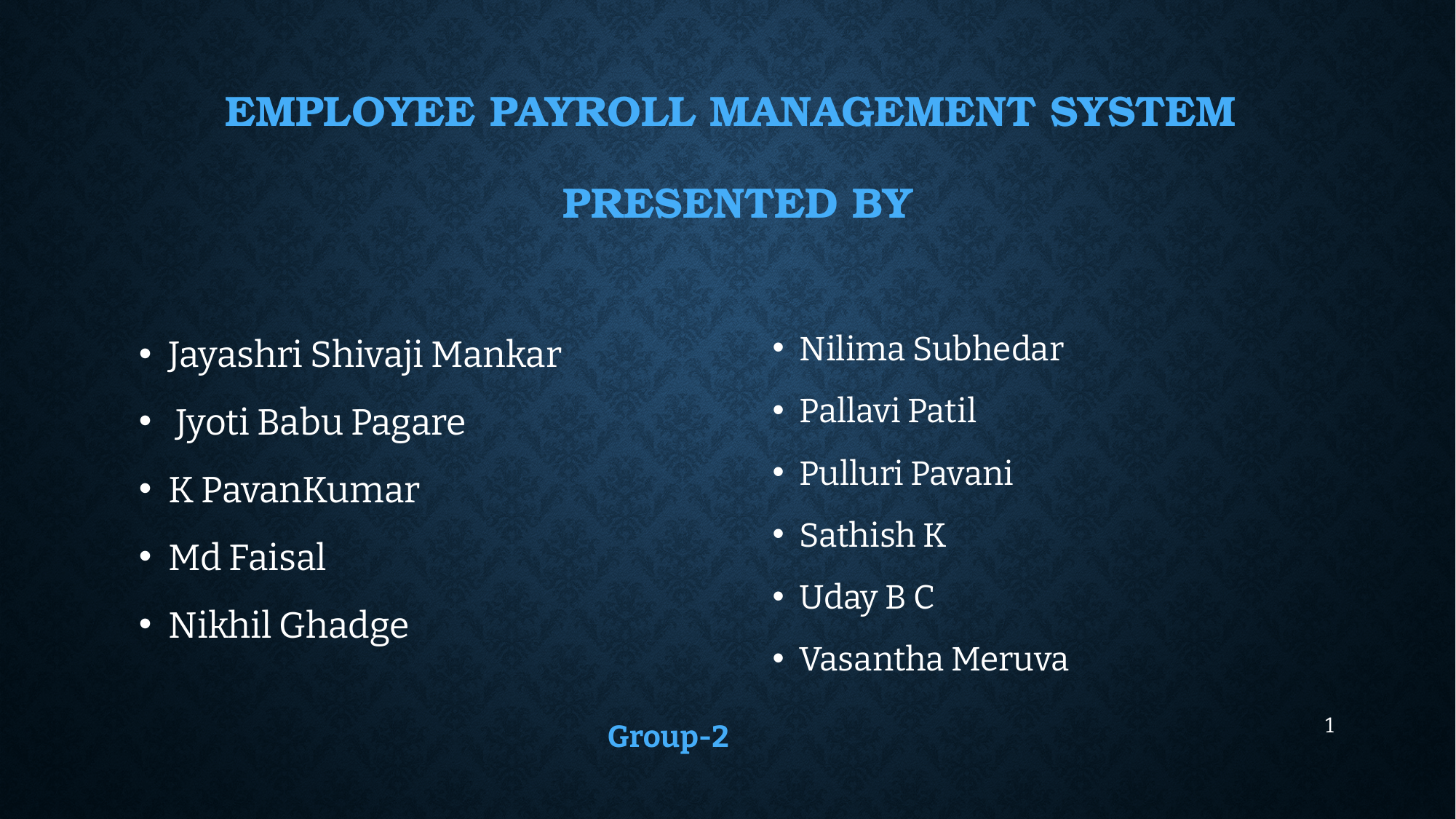

# Employee Payroll Management System Presented By
Nilima Subhedar
Pallavi Patil
Pulluri Pavani
Sathish K
Uday B C
Vasantha Meruva

Jayashri Shivaji Mankar
 Jyoti Babu Pagare
K PavanKumar
Md Faisal
Nikhil Ghadge
1
Group-2